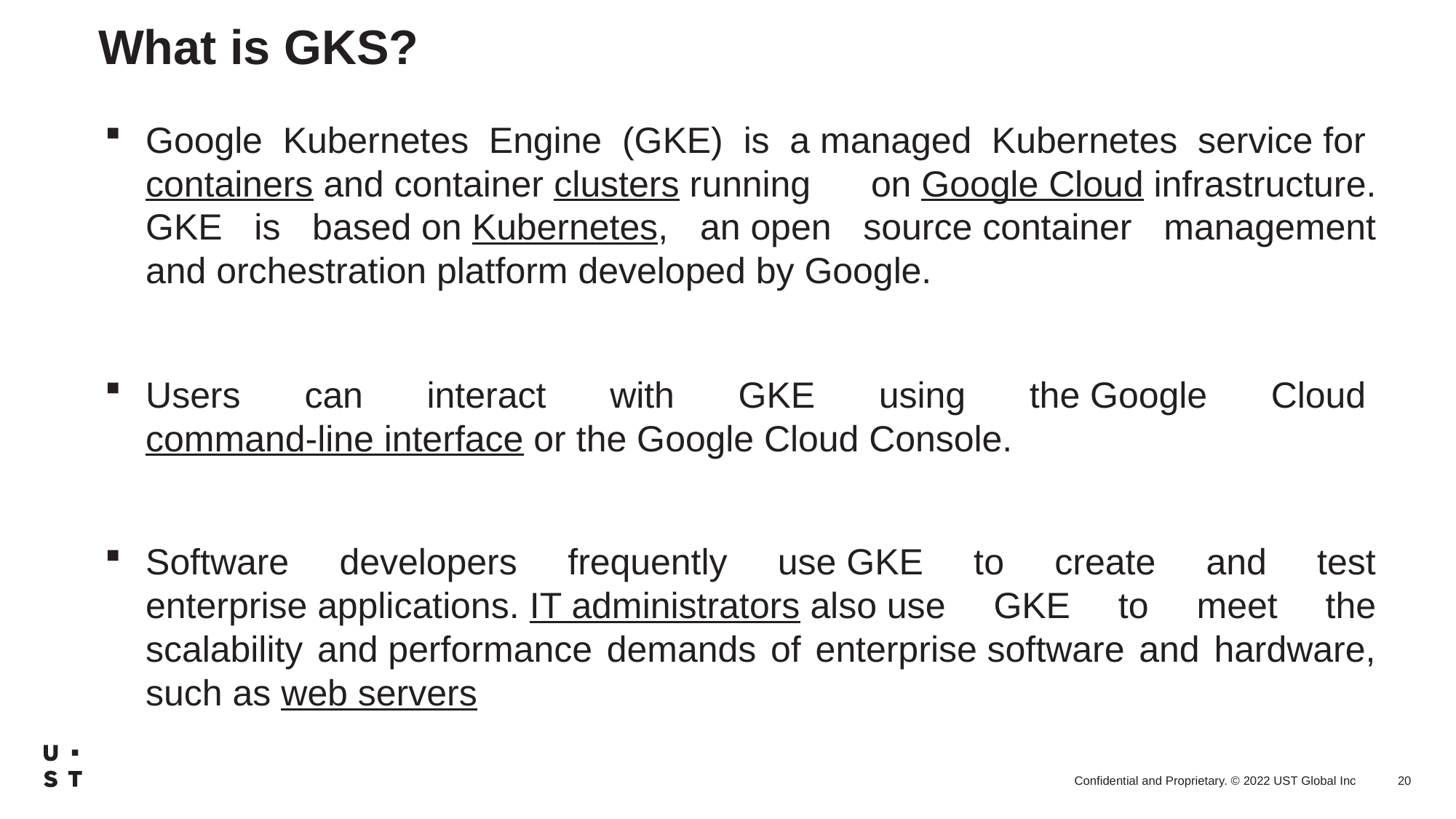

# What is GKS?
Google Kubernetes Engine (GKE) is a managed Kubernetes service for containers and container clusters running on Google Cloud infrastructure. GKE is based on Kubernetes, an open source container management and orchestration platform developed by Google.

Users can interact with GKE using the Google Cloud command-line interface or the Google Cloud Console.

Software developers frequently use GKE to create and test enterprise applications. IT administrators also use GKE to meet the scalability and performance demands of enterprise software and hardware, such as web servers